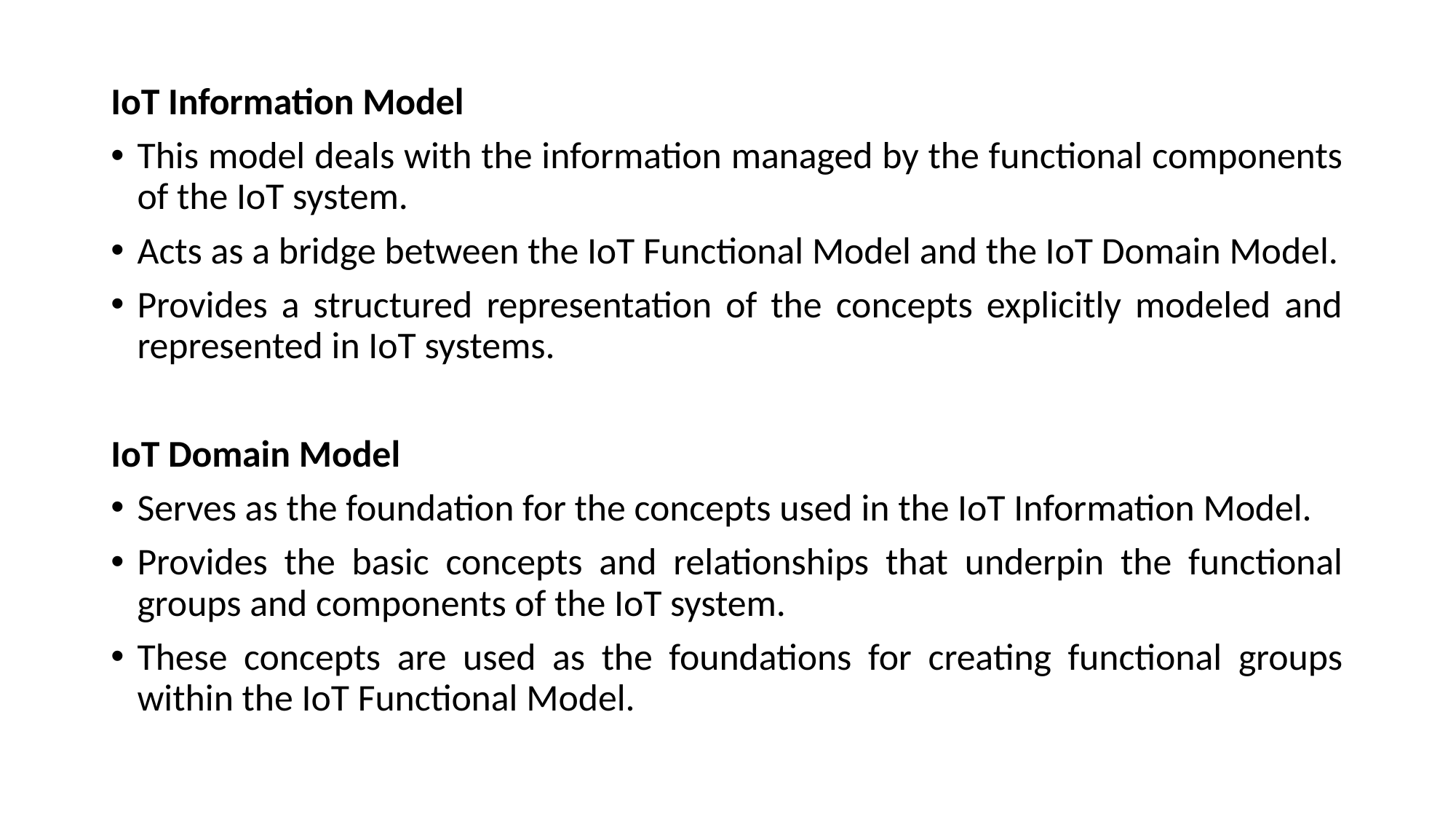

IoT Information Model
This model deals with the information managed by the functional components of the IoT system.
Acts as a bridge between the IoT Functional Model and the IoT Domain Model.
Provides a structured representation of the concepts explicitly modeled and represented in IoT systems.

IoT Domain Model
Serves as the foundation for the concepts used in the IoT Information Model.
Provides the basic concepts and relationships that underpin the functional groups and components of the IoT system.
These concepts are used as the foundations for creating functional groups within the IoT Functional Model.